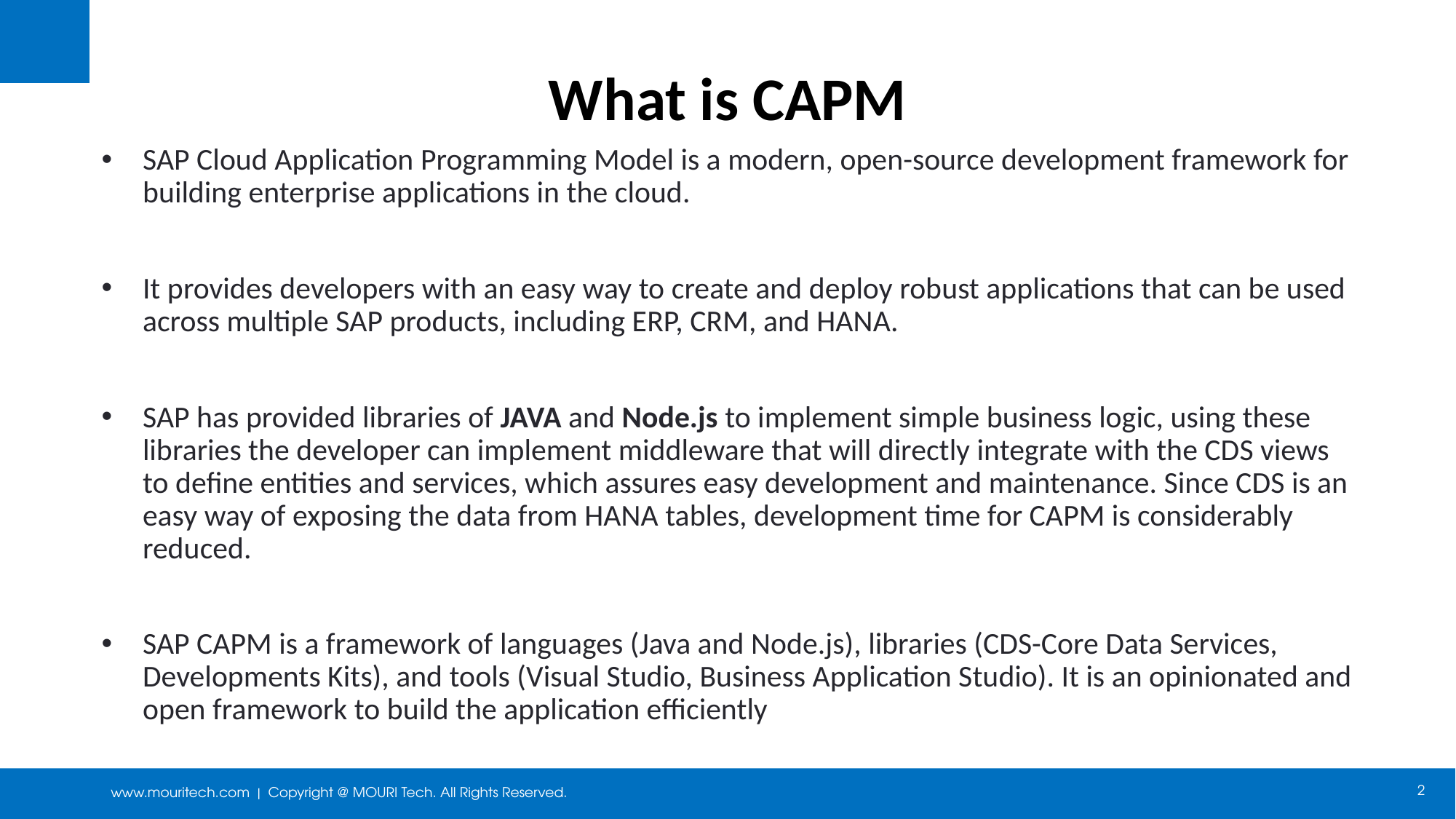

# What is CAPM

SAP Cloud Application Programming Model is a modern, open-source development framework for building enterprise applications in the cloud.

It provides developers with an easy way to create and deploy robust applications that can be used across multiple SAP products, including ERP, CRM, and HANA.

SAP has provided libraries of JAVA and Node.js to implement simple business logic, using these libraries the developer can implement middleware that will directly integrate with the CDS views to define entities and services, which assures easy development and maintenance. Since CDS is an easy way of exposing the data from HANA tables, development time for CAPM is considerably reduced.

SAP CAPM is a framework of languages (Java and Node.js), libraries (CDS-Core Data Services, Developments Kits), and tools (Visual Studio, Business Application Studio). It is an opinionated and open framework to build the application efficiently